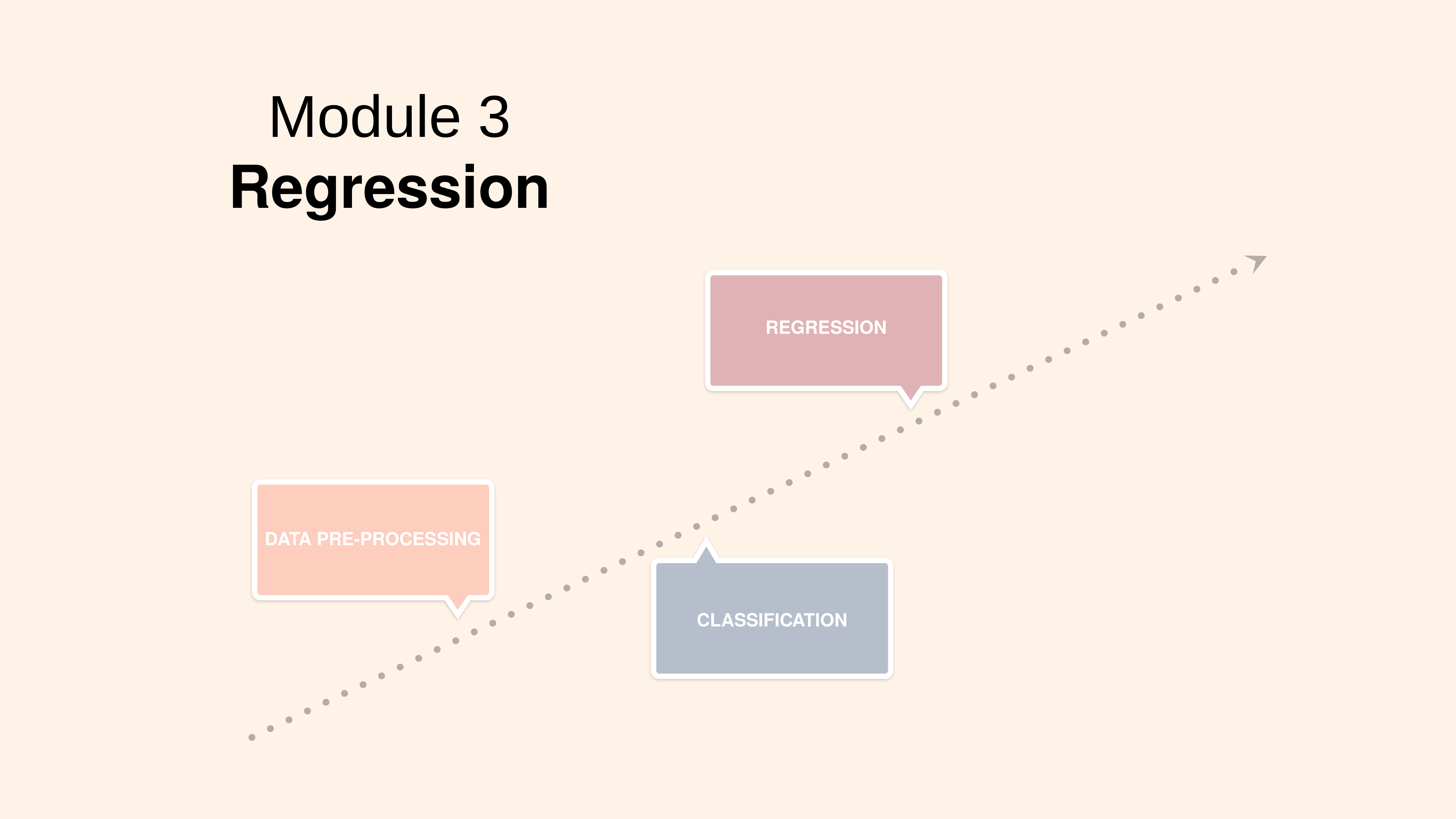

Module 3
Regression
Module 1
Data pre-processing

REGRESSION

Data pre-processing
Data pre-processing

Classification